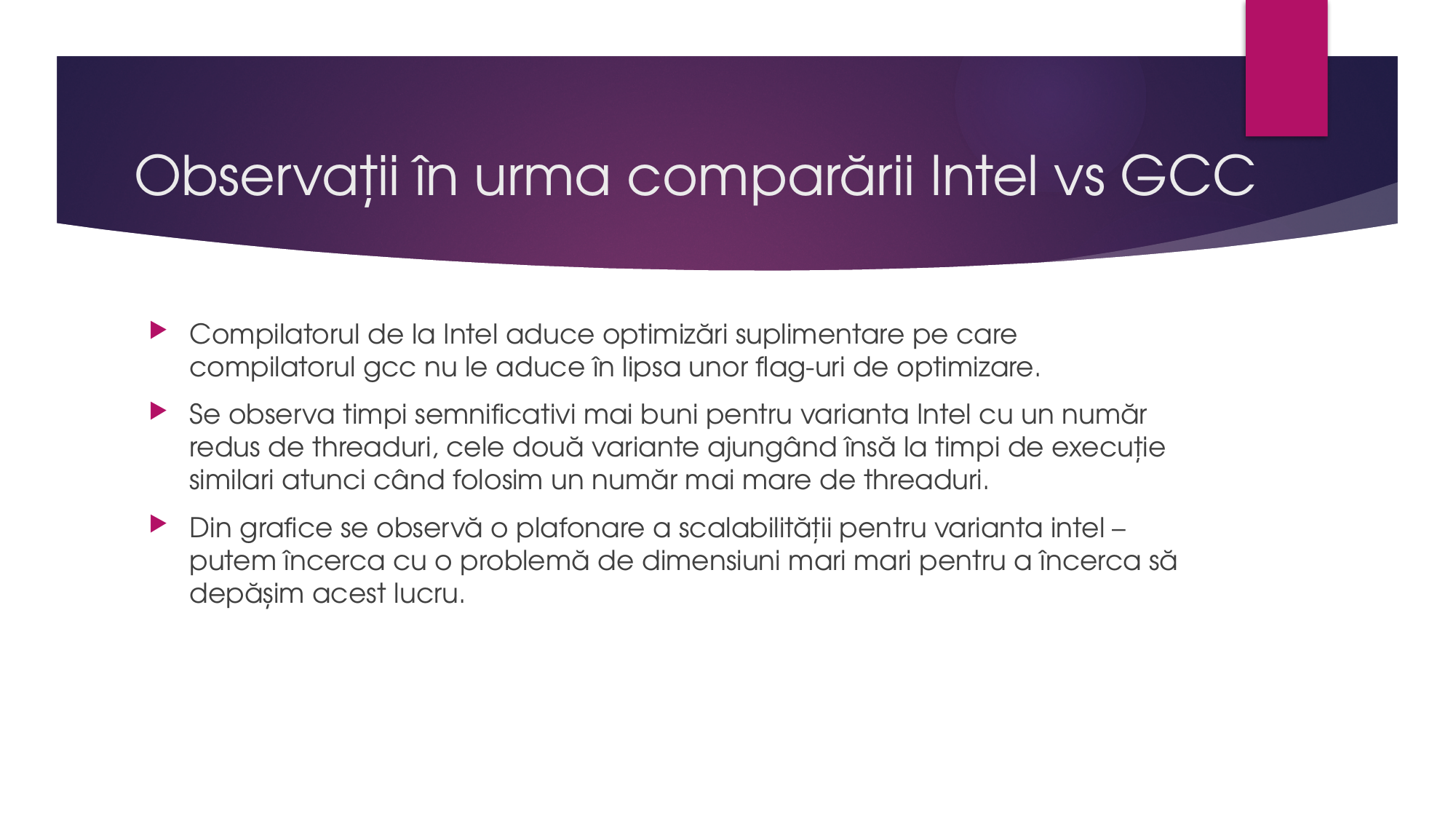

# Observații în urma comparării Intel vs GCC
Compilatorul de la Intel aduce optimizări suplimentare pe care compilatorul gcc nu le aduce în lipsa unor flag-uri de optimizare.
Se observa timpi semnificativi mai buni pentru varianta Intel cu un număr redus de threaduri, cele două variante ajungând însă la timpi de execuție similari atunci când folosim un număr mai mare de threaduri.
Din grafice se observă o plafonare a scalabilității pentru varianta intel – putem încerca cu o problemă de dimensiuni mari mari pentru a încerca să depășim acest lucru.